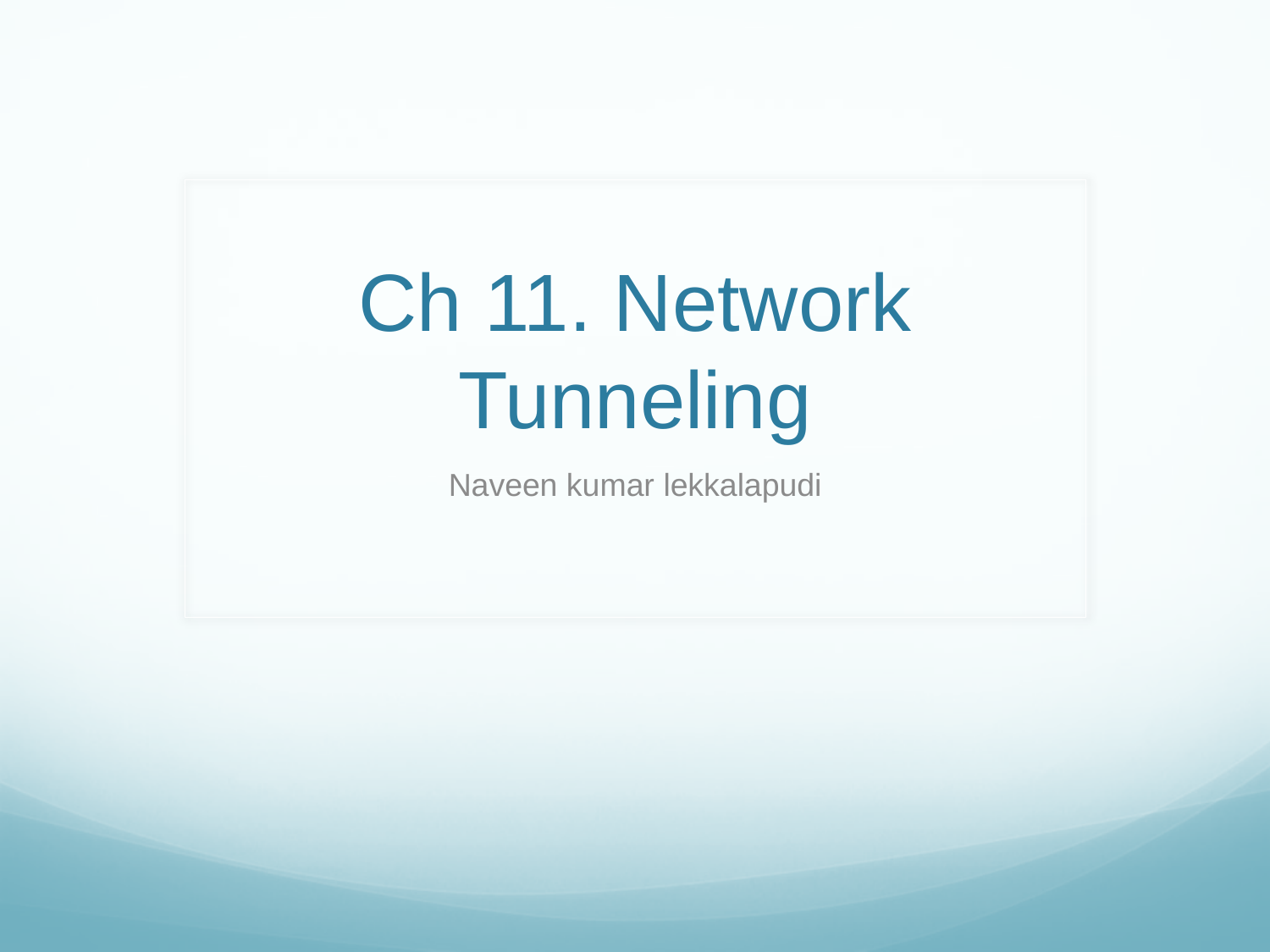

# Ch 11. Network Tunneling
Naveen kumar lekkalapudi